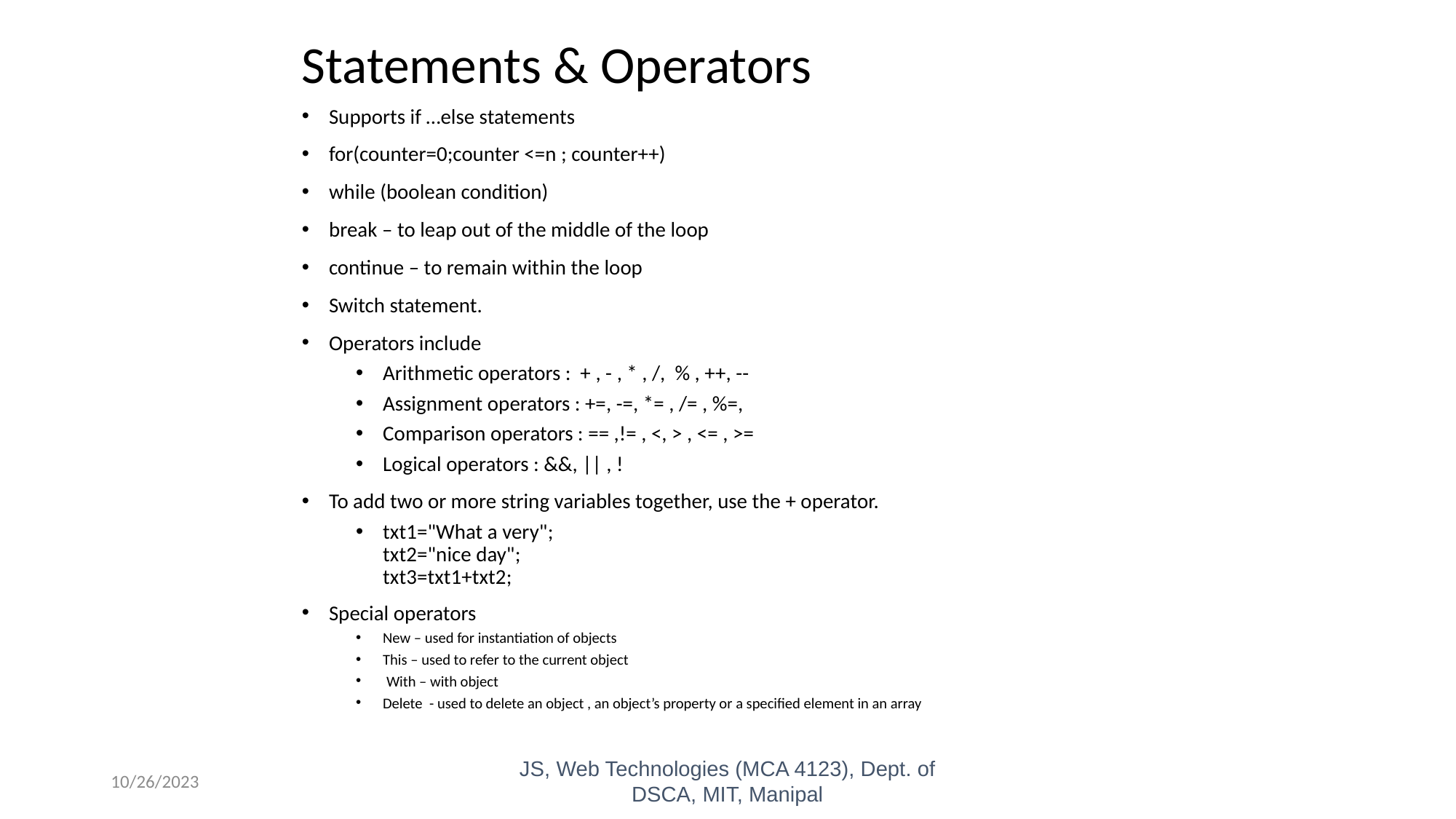

# Statements & Operators
Supports if …else statements
for(counter=0;counter <=n ; counter++)
while (boolean condition)
break – to leap out of the middle of the loop
continue – to remain within the loop
Switch statement.
Operators include
Arithmetic operators :  + , - , * , /,  % , ++, --
Assignment operators : +=, -=, *= , /= , %=,
Comparison operators : == ,!= , <, > , <= , >=
Logical operators : &&, || , !
To add two or more string variables together, use the + operator.
txt1="What a very";
txt2="nice day";
txt3=txt1+txt2;
Special operators
New – used for instantiation of objects
This – used to refer to the current object
 With – with object
Delete  - used to delete an object , an object’s property or a specified element in an array
10/26/2023
JS, Web Technologies (MCA 4123), Dept. of DSCA, MIT, Manipal
37